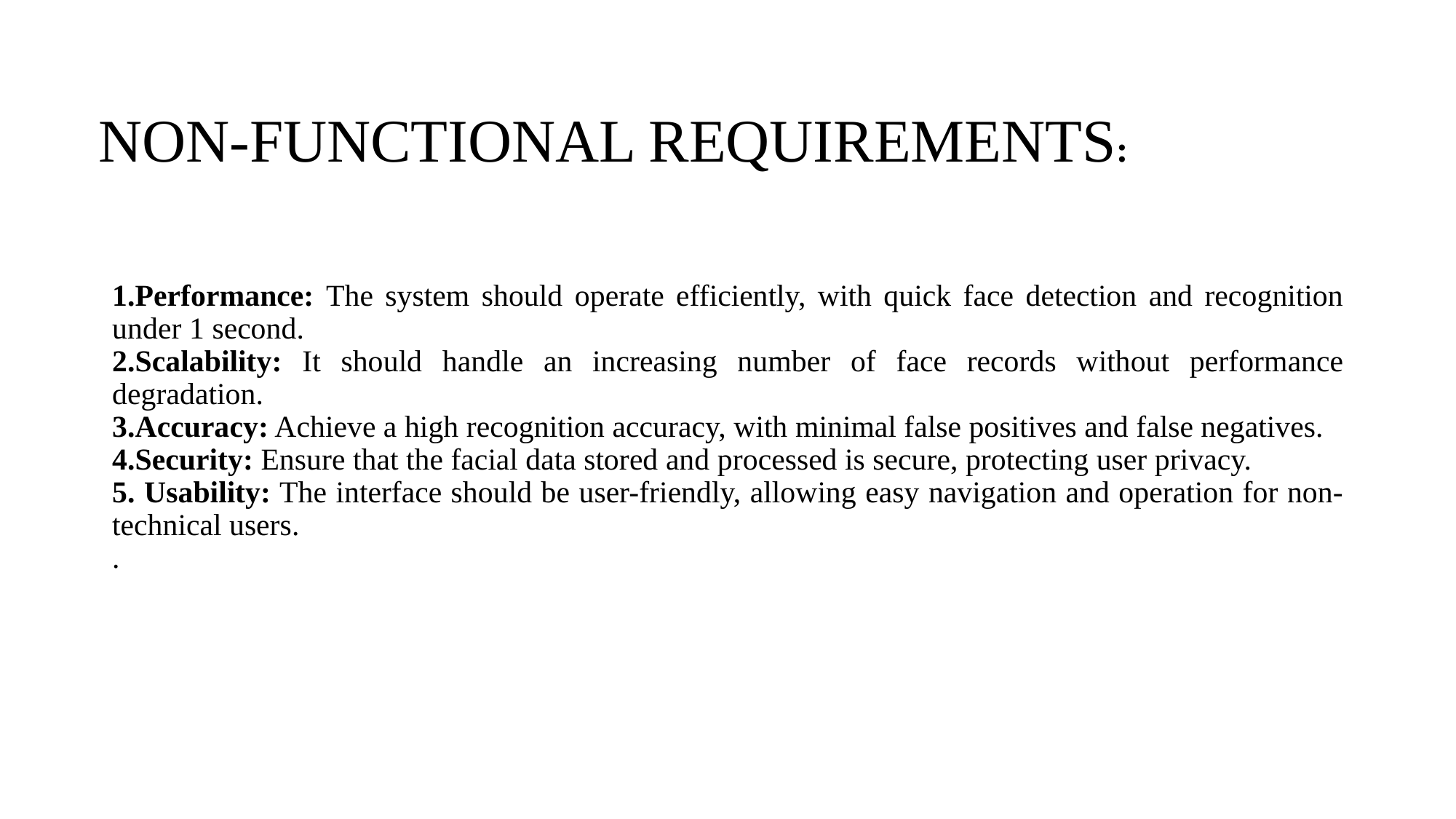

NON-FUNCTIONAL REQUIREMENTS:
# 1.Performance: The system should operate efficiently, with quick face detection and recognition under 1 second.
2.Scalability: It should handle an increasing number of face records without performance degradation.
3.Accuracy: Achieve a high recognition accuracy, with minimal false positives and false negatives.
4.Security: Ensure that the facial data stored and processed is secure, protecting user privacy.
5. Usability: The interface should be user-friendly, allowing easy navigation and operation for non-technical users.
.